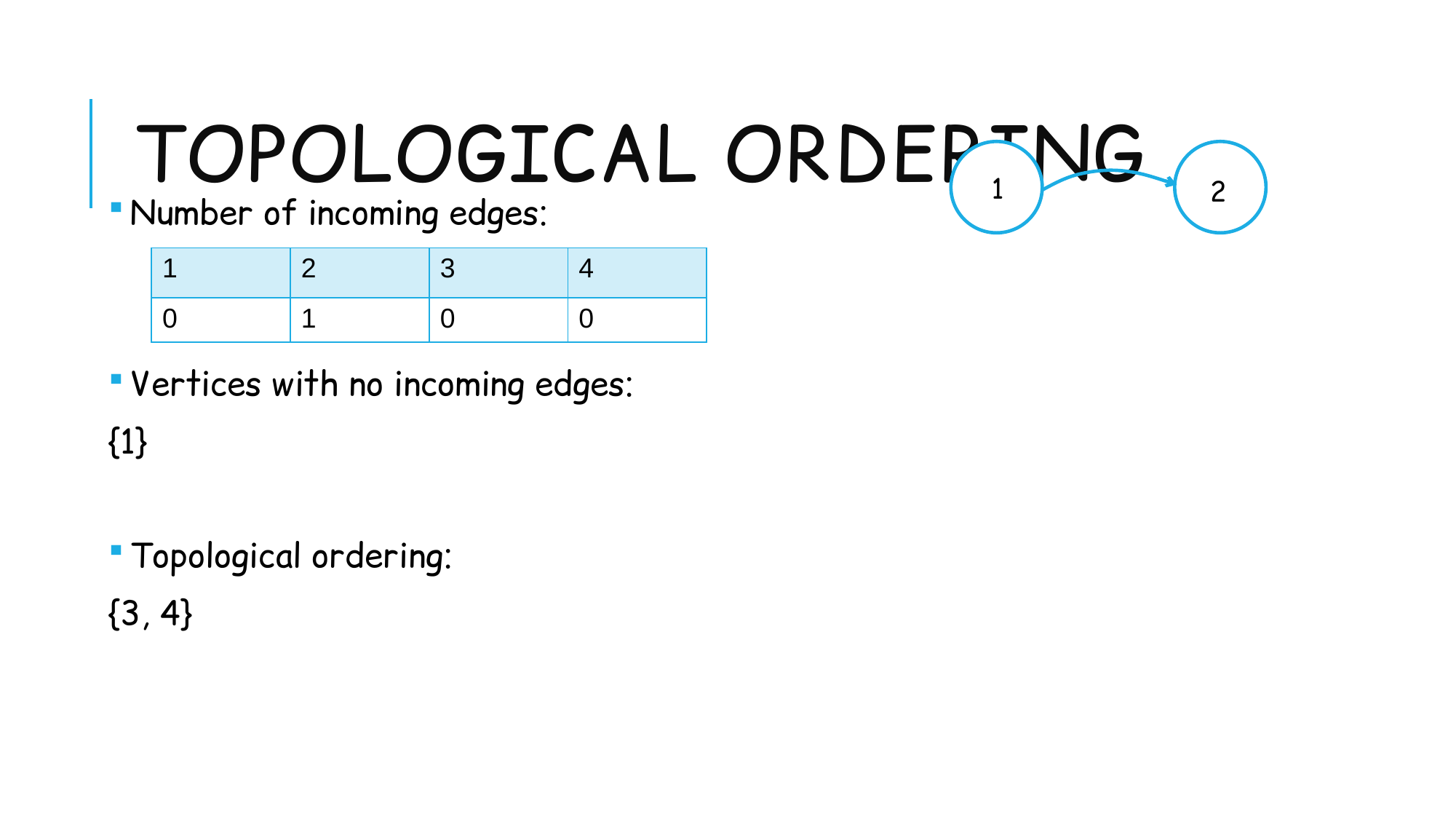

# Topological Ordering

1
2

Number of incoming edges:

Vertices with no incoming edges:
{1}

Topological ordering:
{3, 4}
| 1 | 2 | 3 | 4 |
| --- | --- | --- | --- |
| 0 | 1 | 0 | 0 |